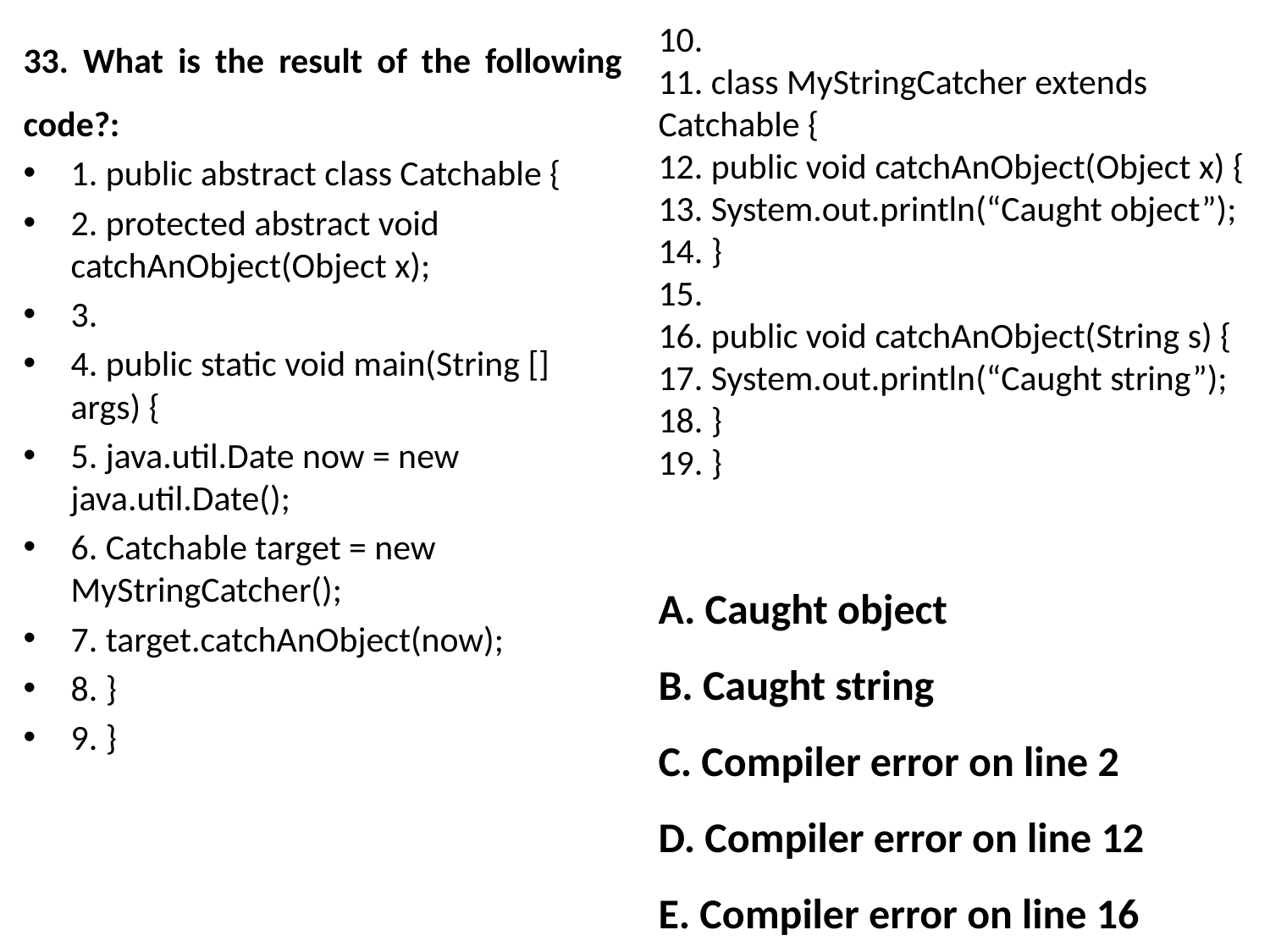

33. What is the result of the following code?:
1. public abstract class Catchable {
2. protected abstract void catchAnObject(Object x);
3.
4. public static void main(String [] args) {
5. java.util.Date now = new java.util.Date();
6. Catchable target = new MyStringCatcher();
7. target.catchAnObject(now);
8. }
9. }
10.
11. class MyStringCatcher extends Catchable {
12. public void catchAnObject(Object x) {
13. System.out.println(“Caught object”);
14. }
15.
16. public void catchAnObject(String s) {
17. System.out.println(“Caught string”);
18. }
19. }

A. Caught object
B. Caught string
C. Compiler error on line 2
D. Compiler error on line 12
E. Compiler error on line 16